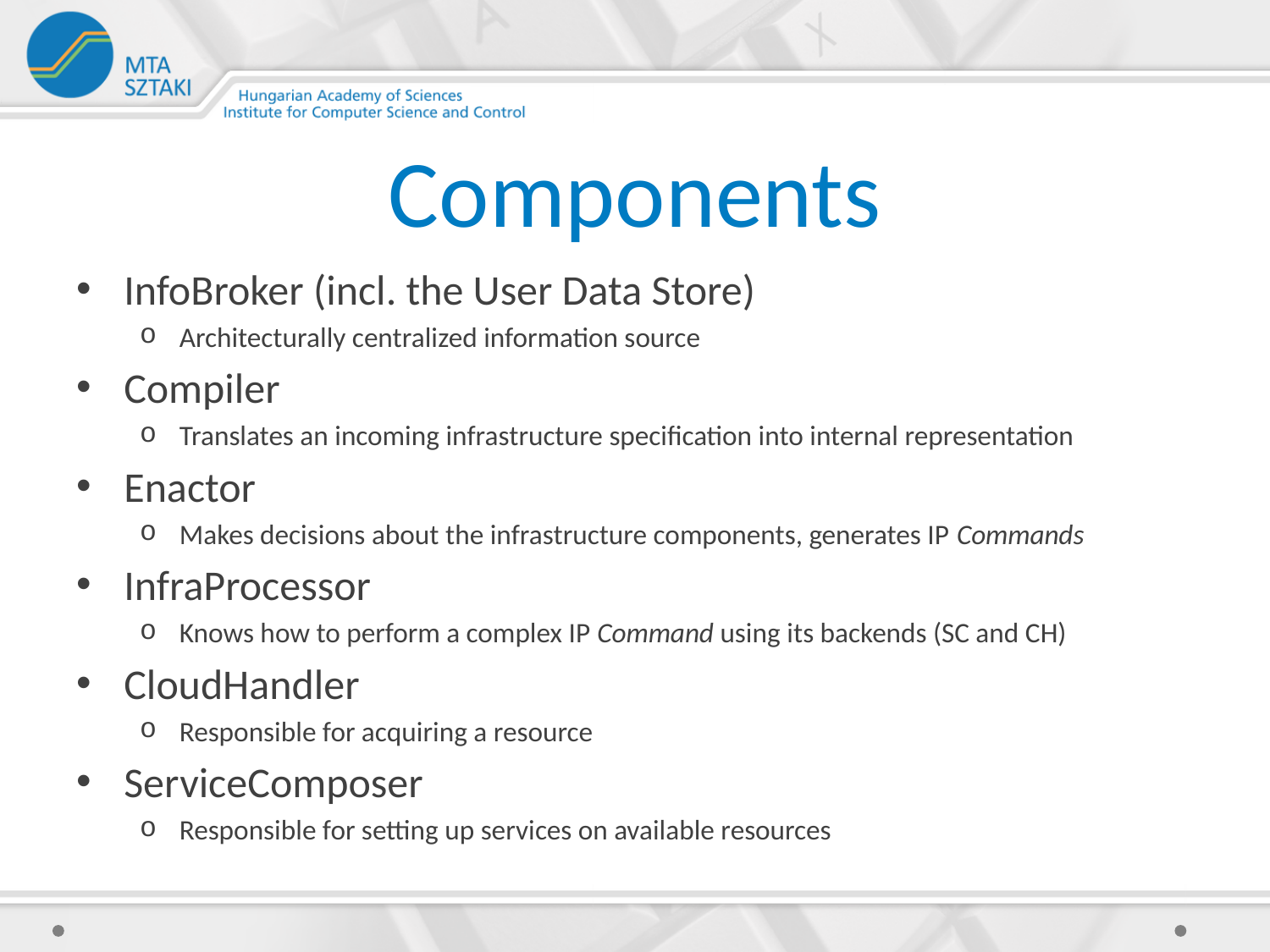

# Components
InfoBroker (incl. the User Data Store)
Architecturally centralized information source
Compiler
Translates an incoming infrastructure specification into internal representation
Enactor
Makes decisions about the infrastructure components, generates IP Commands
InfraProcessor
Knows how to perform a complex IP Command using its backends (SC and CH)
CloudHandler
Responsible for acquiring a resource
ServiceComposer
Responsible for setting up services on available resources